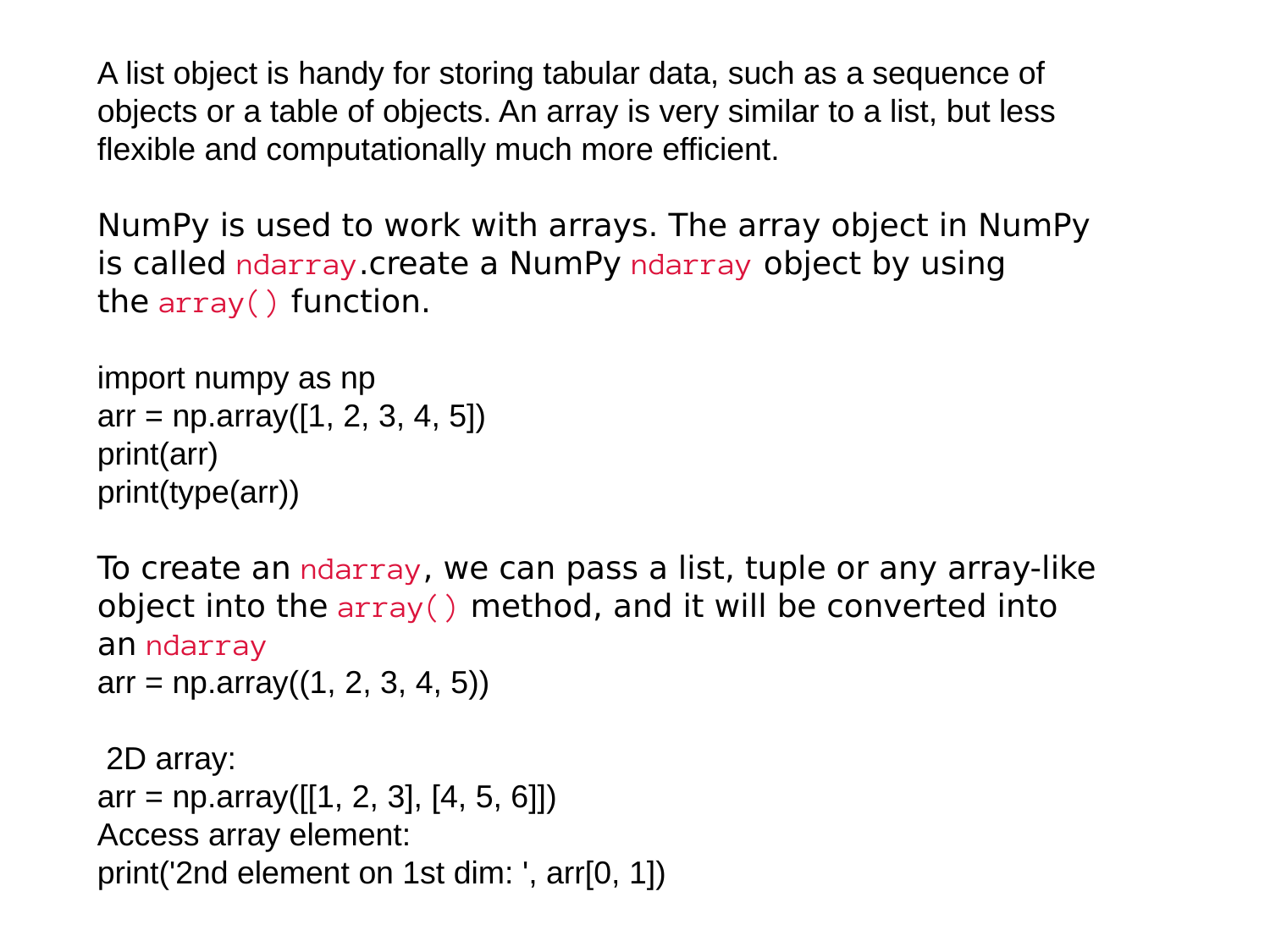

A list object is handy for storing tabular data, such as a sequence of objects or a table of objects. An array is very similar to a list, but less flexible and computationally much more efficient.

NumPy is used to work with arrays. The array object in NumPy is called ndarray.create a NumPy ndarray object by using the array() function.

import numpy as np
arr = np.array([1, 2, 3, 4, 5])
print(arr)
print(type(arr))

To create an ndarray, we can pass a list, tuple or any array-like object into the array() method, and it will be converted into an ndarray
arr = np.array((1, 2, 3, 4, 5))

 2D array:
arr = np.array([[1, 2, 3], [4, 5, 6]])
Access array element:
print('2nd element on 1st dim: ', arr[0, 1])